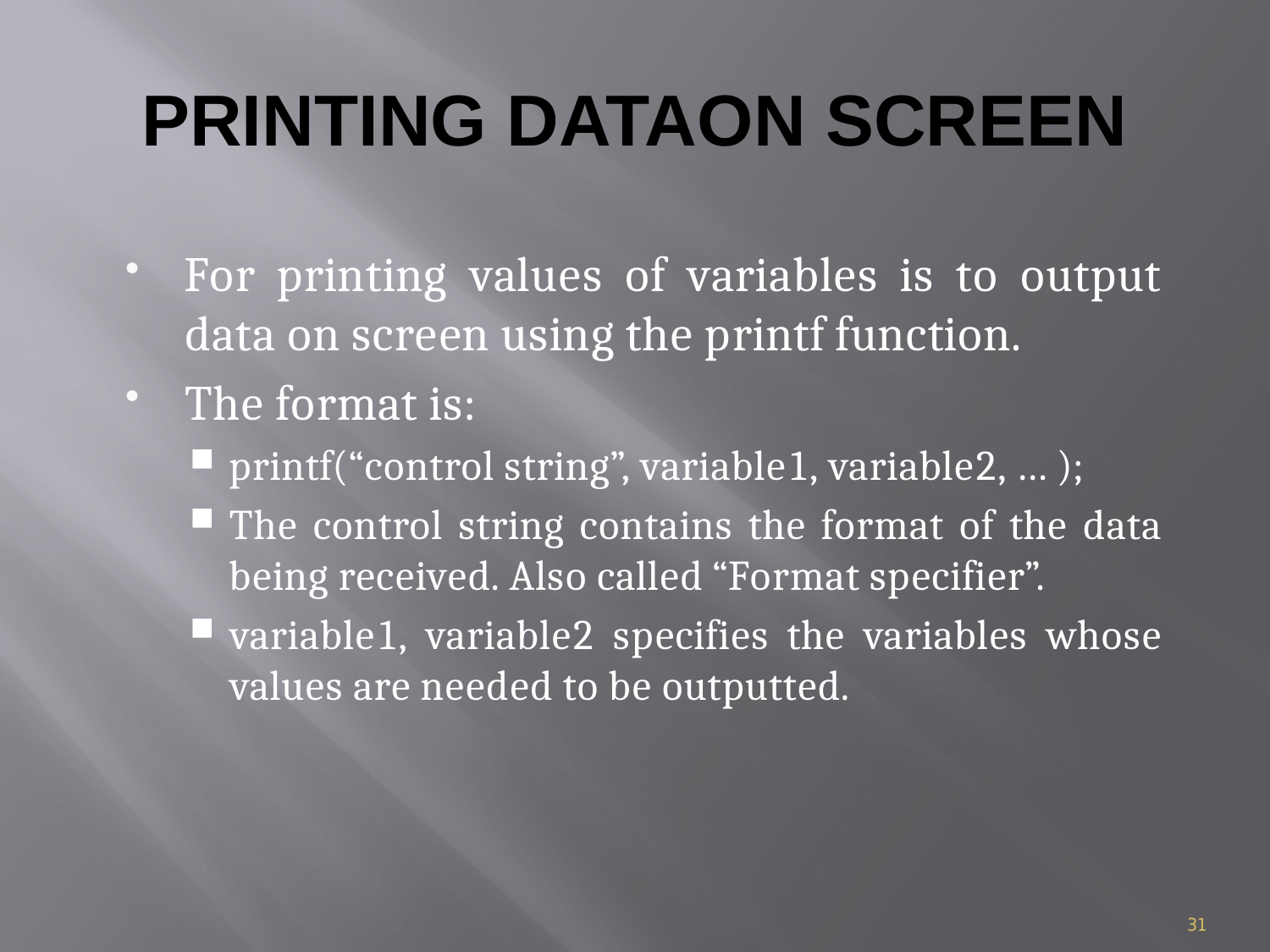

# PRINTING DATAON SCREEN
For printing values of variables is to output data on screen using the printf function.
The format is:
printf(“control string”, variable1, variable2, … );
The control string contains the format of the data being received. Also called “Format specifier”.
variable1, variable2 specifies the variables whose values are needed to be outputted.

31